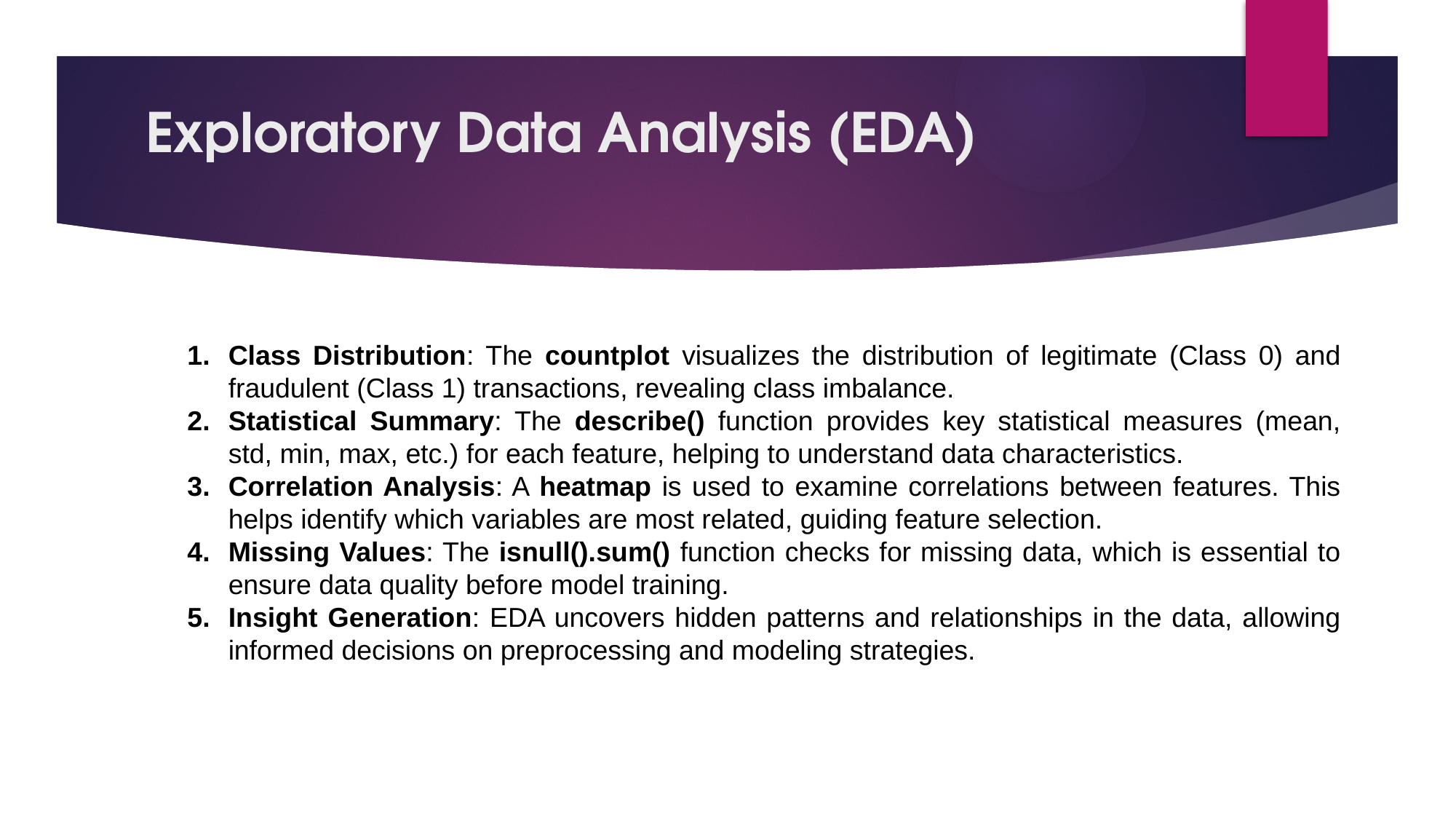

# Exploratory Data Analysis (EDA)
Class Distribution: The countplot visualizes the distribution of legitimate (Class 0) and fraudulent (Class 1) transactions, revealing class imbalance.
Statistical Summary: The describe() function provides key statistical measures (mean, std, min, max, etc.) for each feature, helping to understand data characteristics.
Correlation Analysis: A heatmap is used to examine correlations between features. This helps identify which variables are most related, guiding feature selection.
Missing Values: The isnull().sum() function checks for missing data, which is essential to ensure data quality before model training.
Insight Generation: EDA uncovers hidden patterns and relationships in the data, allowing informed decisions on preprocessing and modeling strategies.